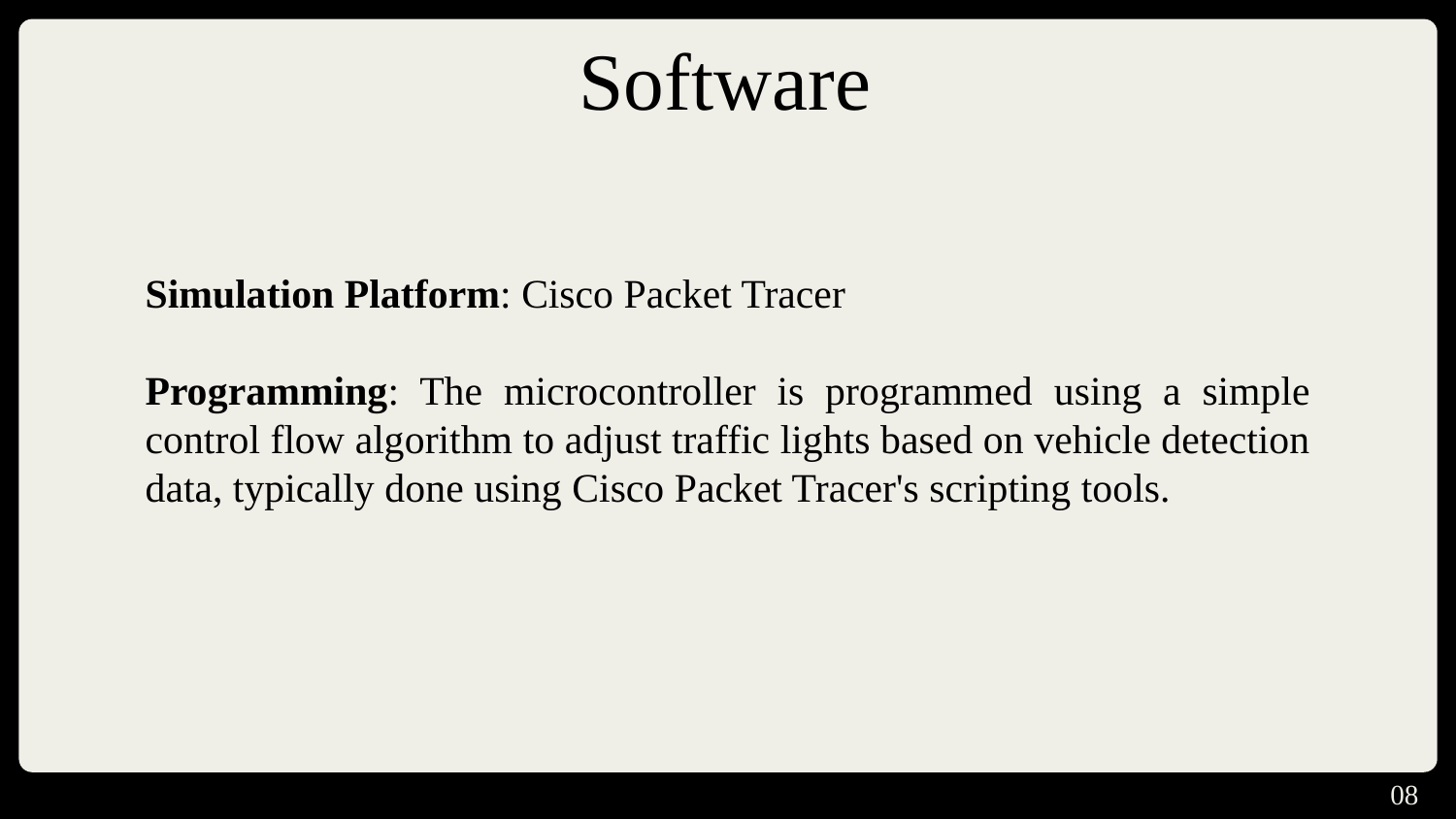

# Software
Simulation Platform: Cisco Packet Tracer

Programming: The microcontroller is programmed using a simple control flow algorithm to adjust traffic lights based on vehicle detection data, typically done using Cisco Packet Tracer's scripting tools.
08